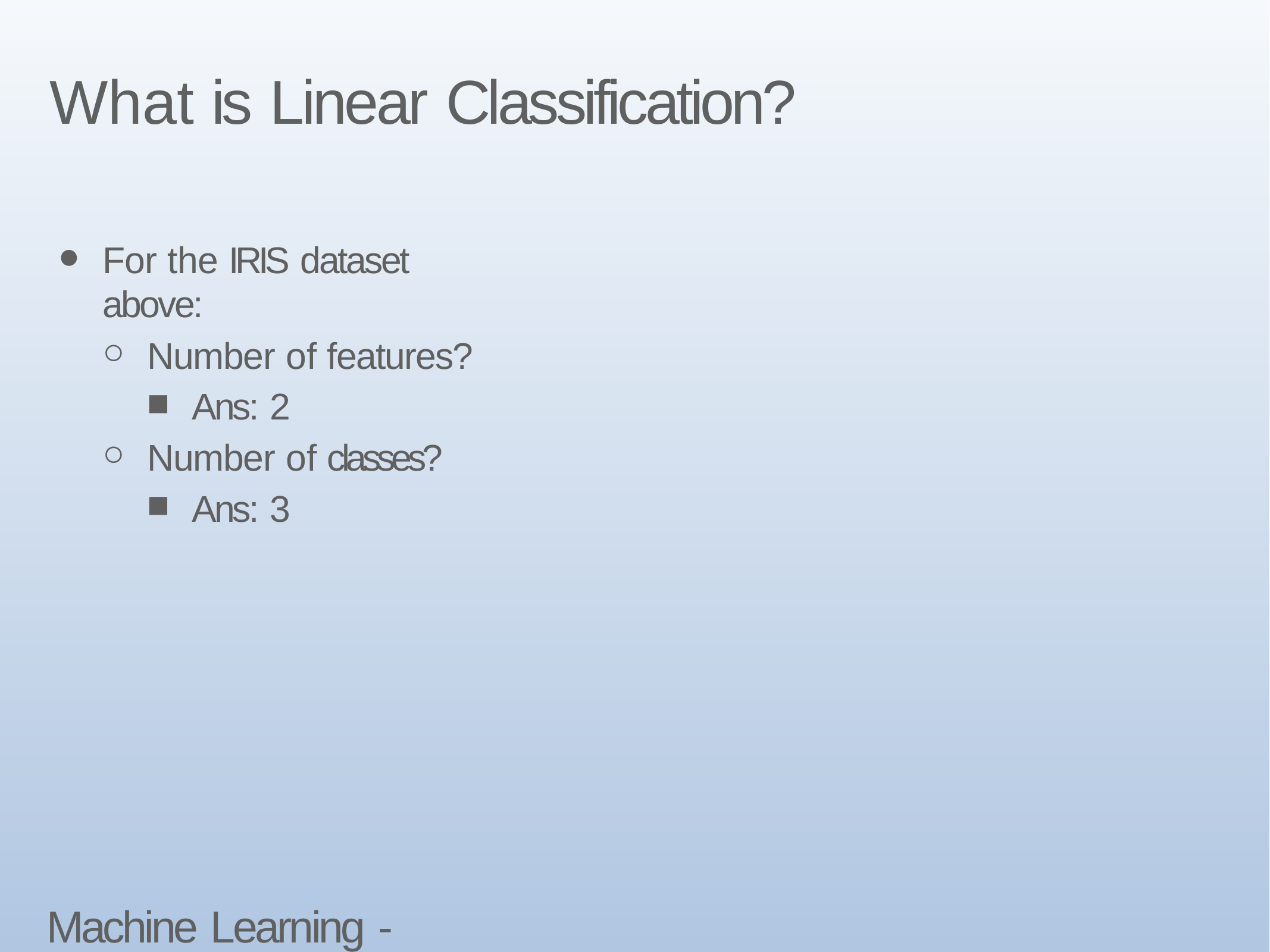

# What is Linear Classification?
For the IRIS dataset above:
Number of features?
Ans: 2
Number of classes?
Ans: 3
Machine Learning - SVM